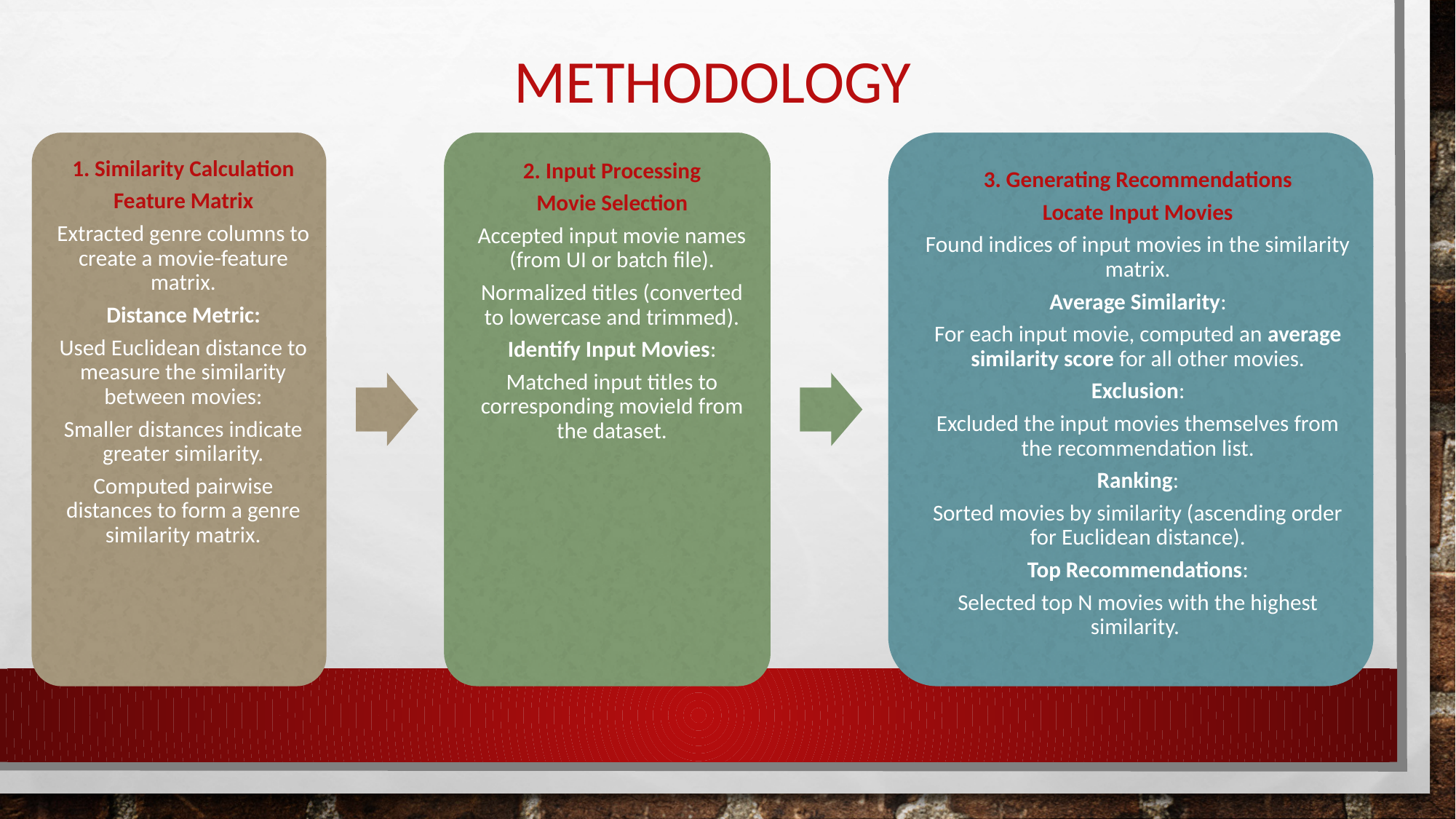

# Methodology
1. Similarity Calculation
Feature Matrix
Extracted genre columns to create a movie-feature matrix.
Distance Metric:
Used Euclidean distance to measure the similarity between movies:
Smaller distances indicate greater similarity.
Computed pairwise distances to form a genre similarity matrix.

2. Input Processing
Movie Selection
Accepted input movie names (from UI or batch file).
Normalized titles (converted to lowercase and trimmed).
Identify Input Movies:
Matched input titles to corresponding movieId from the dataset.

3. Generating Recommendations
Locate Input Movies
Found indices of input movies in the similarity matrix.
Average Similarity:
For each input movie, computed an average similarity score for all other movies.
Exclusion:
Excluded the input movies themselves from the recommendation list.
Ranking:
Sorted movies by similarity (ascending order for Euclidean distance).
Top Recommendations:
Selected top N movies with the highest similarity.